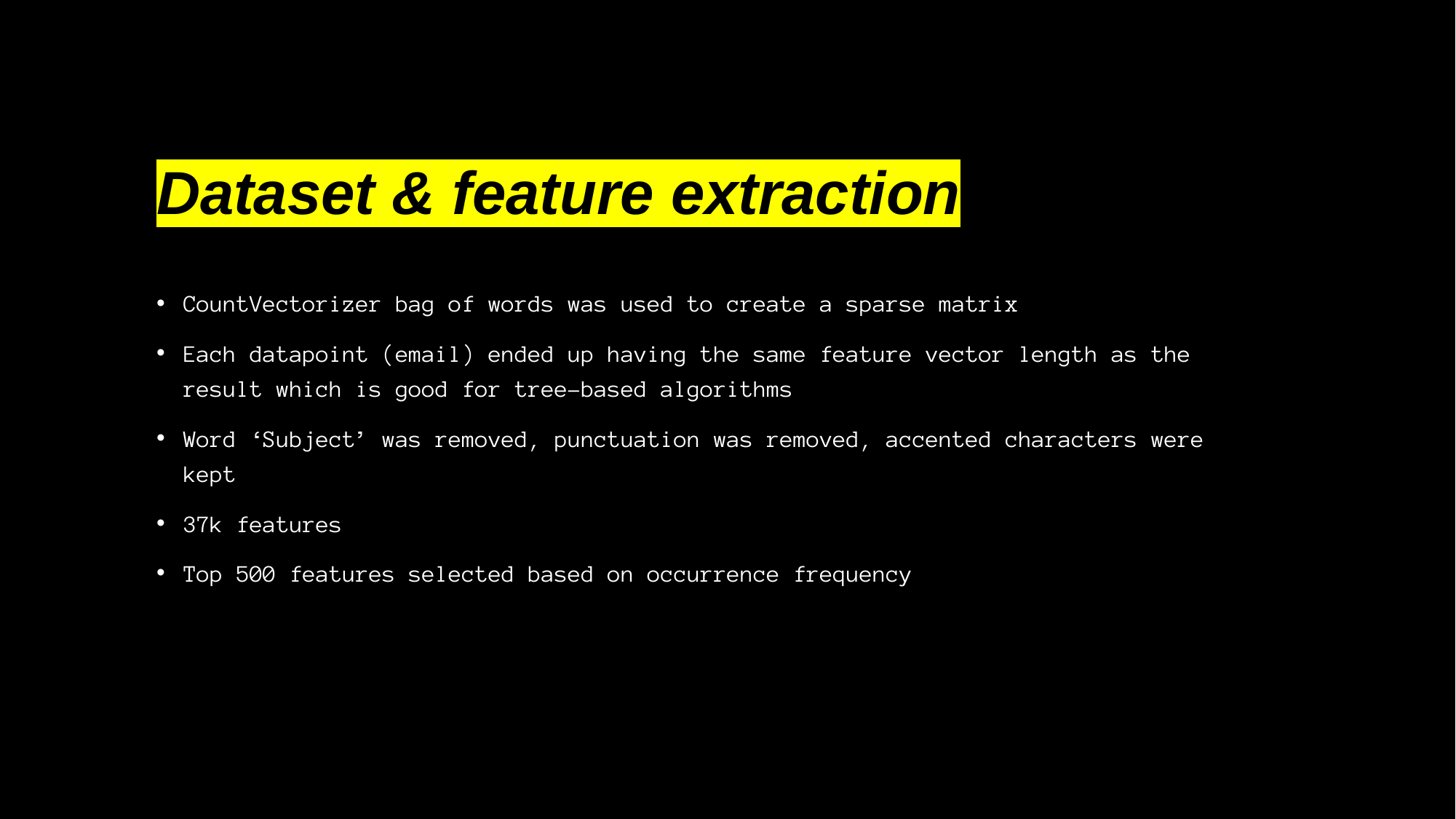

# Dataset & feature extraction
CountVectorizer bag of words was used to create a sparse matrix
Each datapoint (email) ended up having the same feature vector length as the result which is good for tree-based algorithms
Word ‘Subject’ was removed, punctuation was removed, accented characters were kept
37k features
Top 500 features selected based on occurrence frequency